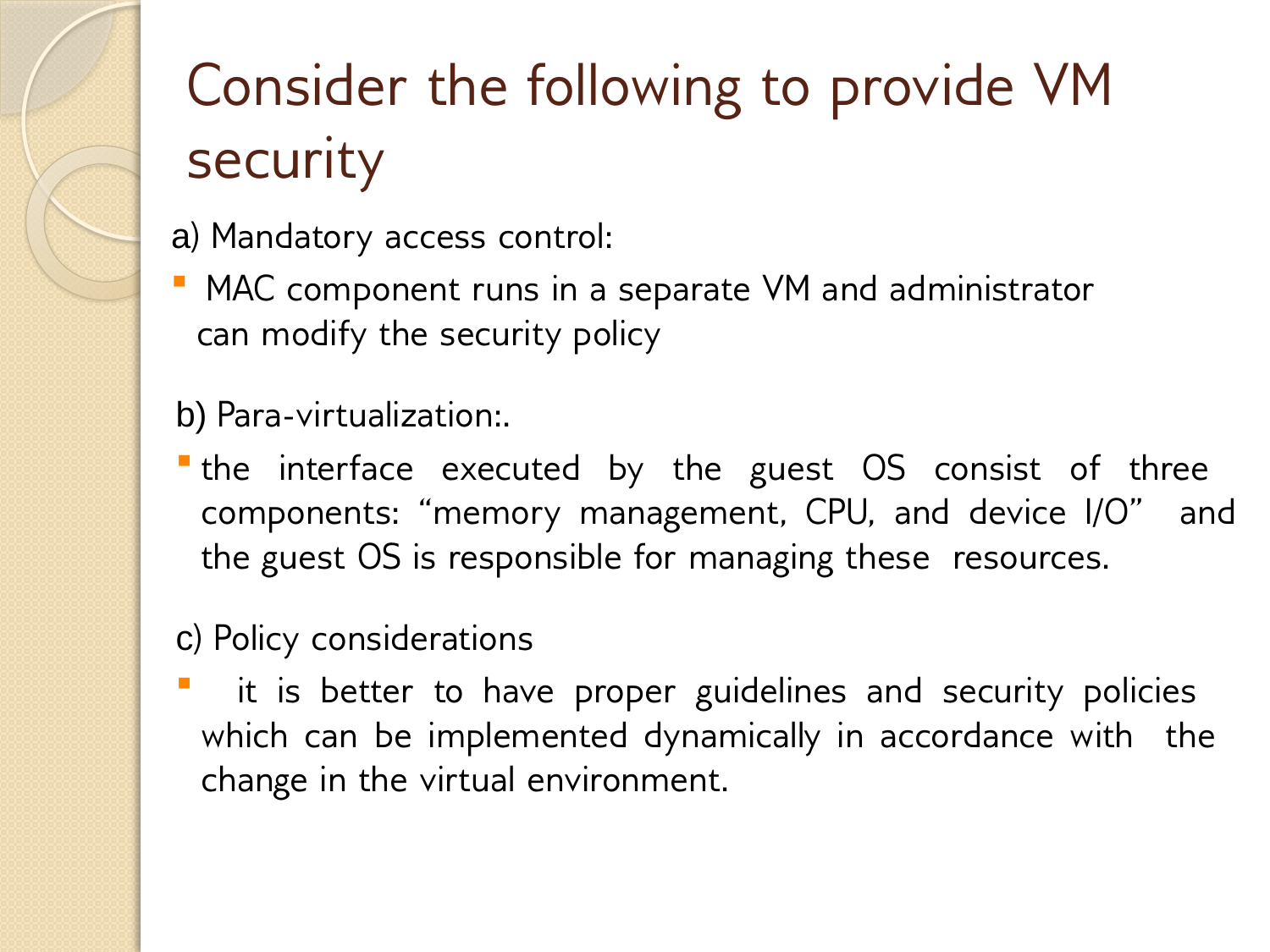

# Consider the following to provide VM security
a) Mandatory access control:
MAC component runs in a separate VM and administrator
can modify the security policy
b) Para-virtualization:.
the interface executed by the guest OS consist of three  components: “memory management, CPU, and device I/O”  and the guest OS is responsible for managing these  resources.
c) Policy considerations
	it is better to have proper guidelines and security policies  which can be implemented dynamically in accordance with  the change in the virtual environment.